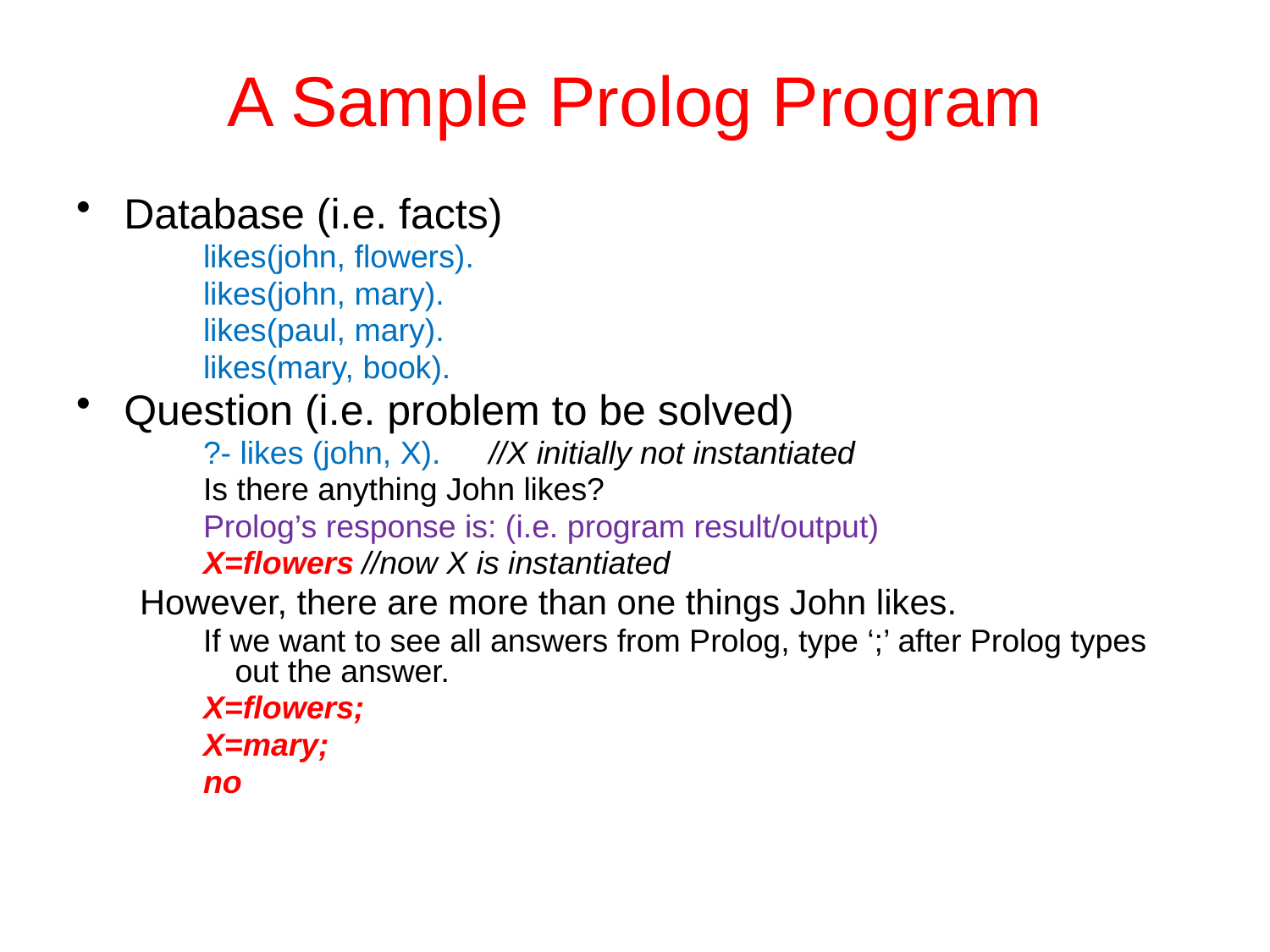

# A Sample Prolog Program
Database (i.e. facts)
likes(john, flowers).
likes(john, mary).
likes(paul, mary).
likes(mary, book).
Question (i.e. problem to be solved)
?- likes (john, X).	//X initially not instantiated
Is there anything John likes?
Prolog’s response is: (i.e. program result/output)
X=flowers	//now X is instantiated
However, there are more than one things John likes.
If we want to see all answers from Prolog, type ‘;’ after Prolog types out the answer.
X=flowers;
X=mary;
no